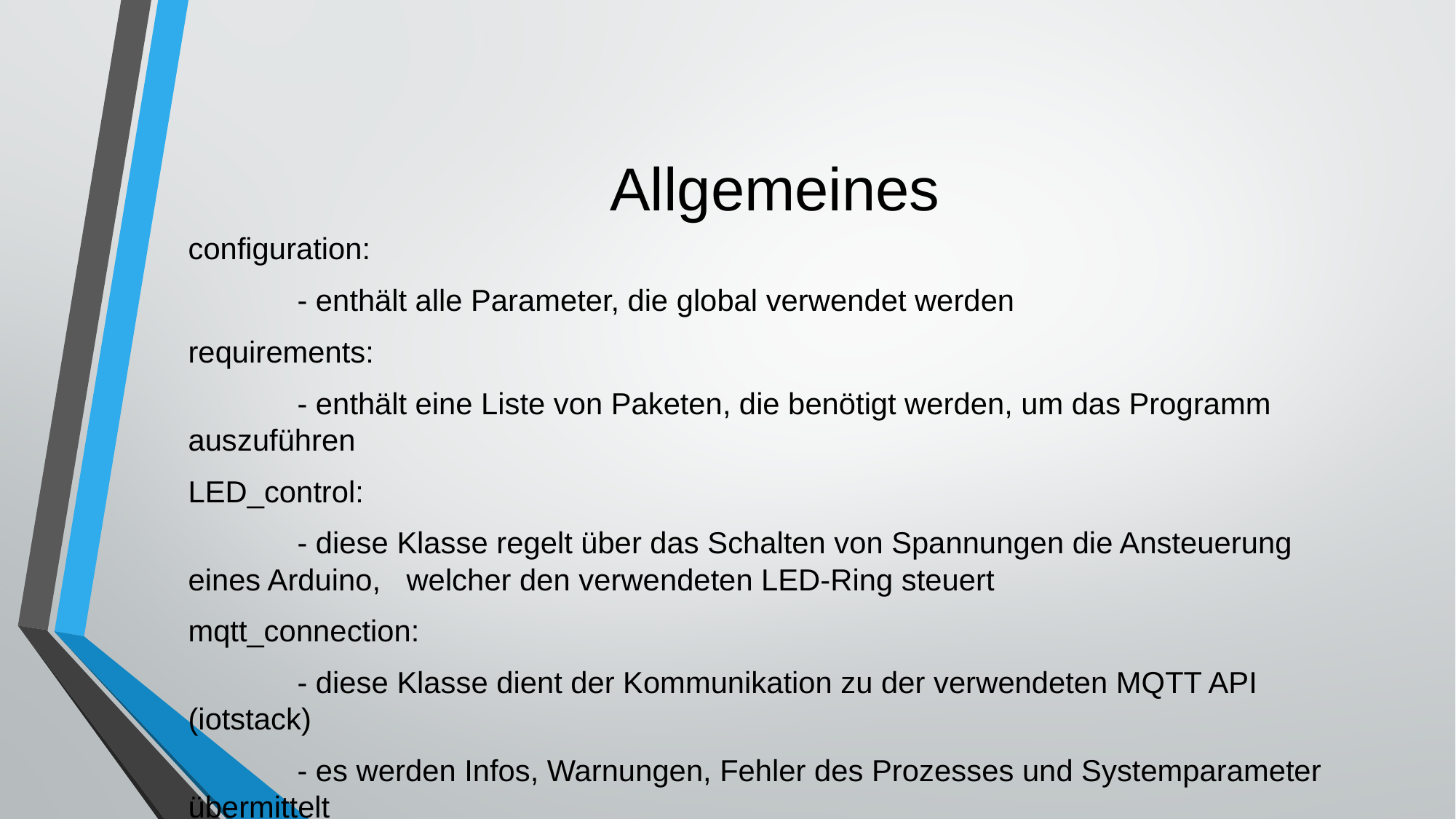

# Allgemeines
configuration:
	- enthält alle Parameter, die global verwendet werden
requirements:
	- enthält eine Liste von Paketen, die benötigt werden, um das Programm auszuführen
LED_control:
	- diese Klasse regelt über das Schalten von Spannungen die Ansteuerung eines Arduino, 	welcher den verwendeten LED-Ring steuert
mqtt_connection:
	- diese Klasse dient der Kommunikation zu der verwendeten MQTT API (iotstack)
	- es werden Infos, Warnungen, Fehler des Prozesses und Systemparameter übermittelt